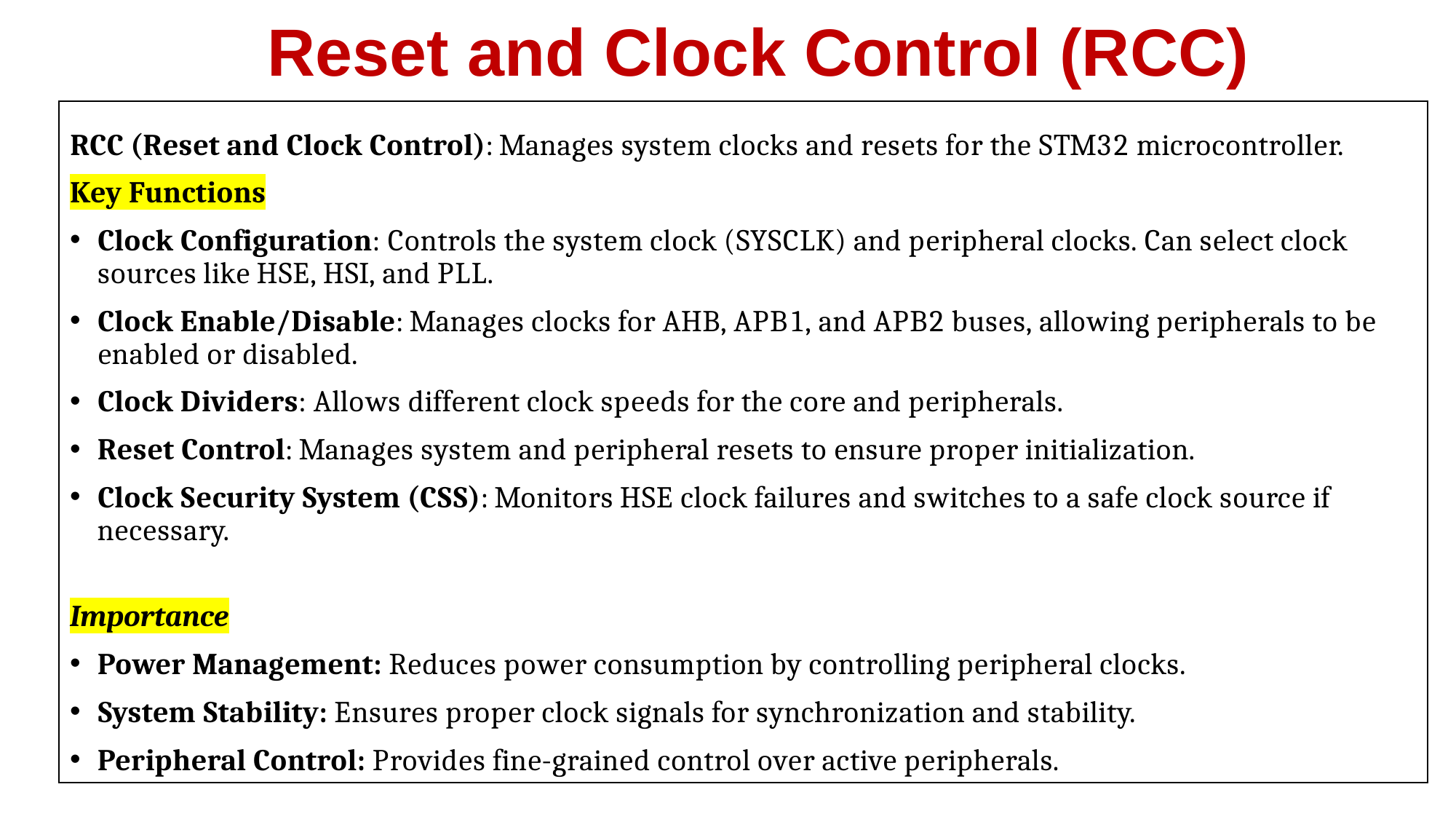

# Reset and Clock Control (RCC)
RCC (Reset and Clock Control): Manages system clocks and resets for the STM32 microcontroller.
Key Functions
Clock Configuration: Controls the system clock (SYSCLK) and peripheral clocks. Can select clock sources like HSE, HSI, and PLL.
Clock Enable/Disable: Manages clocks for AHB, APB1, and APB2 buses, allowing peripherals to be enabled or disabled.
Clock Dividers: Allows different clock speeds for the core and peripherals.
Reset Control: Manages system and peripheral resets to ensure proper initialization.
Clock Security System (CSS): Monitors HSE clock failures and switches to a safe clock source if necessary.

Importance
Power Management: Reduces power consumption by controlling peripheral clocks.
System Stability: Ensures proper clock signals for synchronization and stability.
Peripheral Control: Provides fine-grained control over active peripherals.